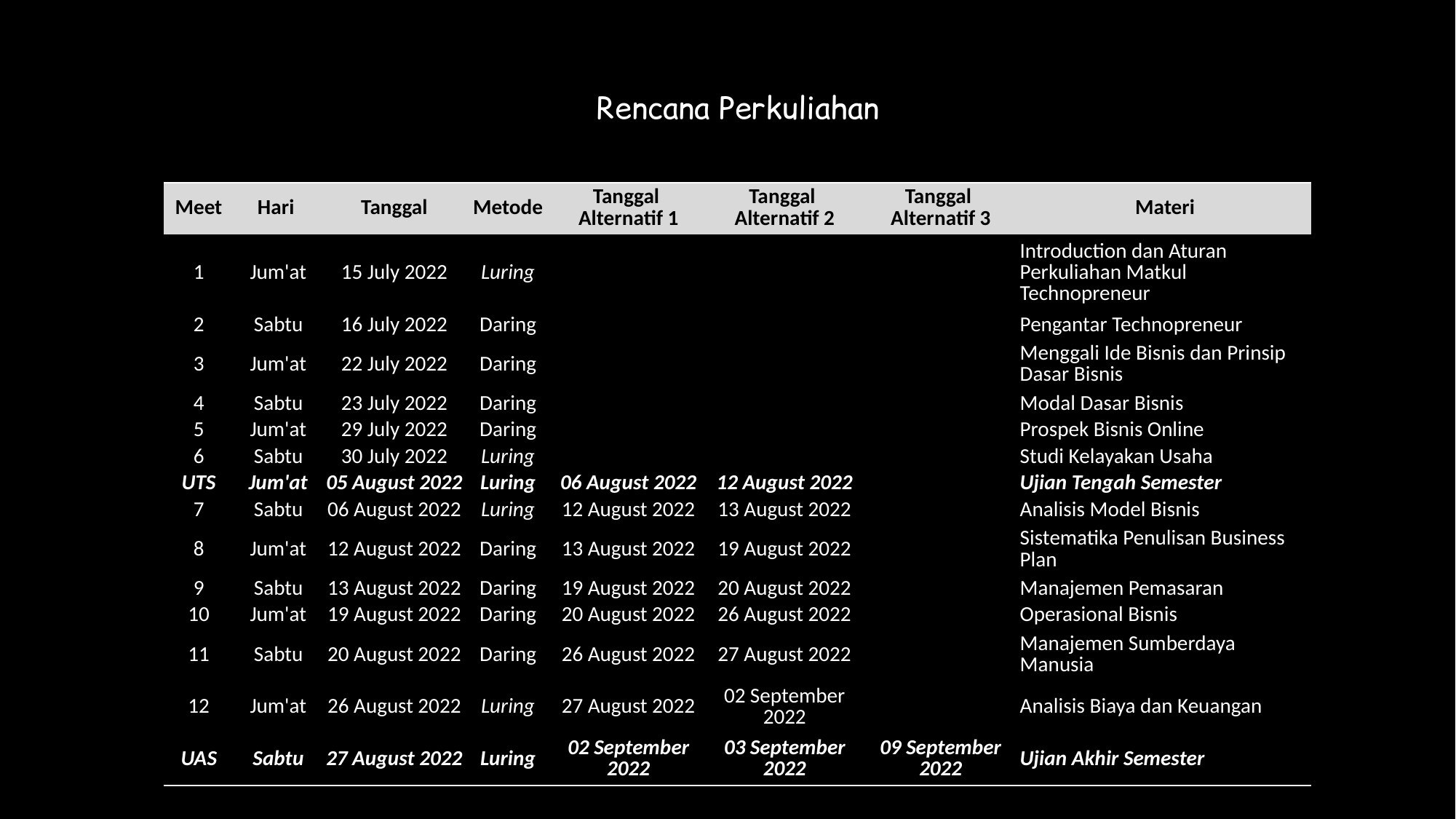

Rencana Perkuliahan
| Meet | Hari | Tanggal | Metode | Tanggal Alternatif 1 | Tanggal Alternatif 2 | Tanggal Alternatif 3 | Materi |
| --- | --- | --- | --- | --- | --- | --- | --- |
| 1 | Jum'at | 15 July 2022 | Luring |  |  |  | Introduction dan Aturan Perkuliahan Matkul Technopreneur |
| 2 | Sabtu | 16 July 2022 | Daring |  |  |  | Pengantar Technopreneur |
| 3 | Jum'at | 22 July 2022 | Daring |  |  |  | Menggali Ide Bisnis dan Prinsip Dasar Bisnis |
| 4 | Sabtu | 23 July 2022 | Daring |  |  |  | Modal Dasar Bisnis |
| 5 | Jum'at | 29 July 2022 | Daring |  |  |  | Prospek Bisnis Online |
| 6 | Sabtu | 30 July 2022 | Luring |  |  |  | Studi Kelayakan Usaha |
| UTS | Jum'at | 05 August 2022 | Luring | 06 August 2022 | 12 August 2022 |  | Ujian Tengah Semester |
| 7 | Sabtu | 06 August 2022 | Luring | 12 August 2022 | 13 August 2022 |  | Analisis Model Bisnis |
| 8 | Jum'at | 12 August 2022 | Daring | 13 August 2022 | 19 August 2022 |  | Sistematika Penulisan Business Plan |
| 9 | Sabtu | 13 August 2022 | Daring | 19 August 2022 | 20 August 2022 |  | Manajemen Pemasaran |
| 10 | Jum'at | 19 August 2022 | Daring | 20 August 2022 | 26 August 2022 |  | Operasional Bisnis |
| 11 | Sabtu | 20 August 2022 | Daring | 26 August 2022 | 27 August 2022 |  | Manajemen Sumberdaya Manusia |
| 12 | Jum'at | 26 August 2022 | Luring | 27 August 2022 | 02 September 2022 |  | Analisis Biaya dan Keuangan |
| UAS | Sabtu | 27 August 2022 | Luring | 02 September 2022 | 03 September 2022 | 09 September 2022 | Ujian Akhir Semester |